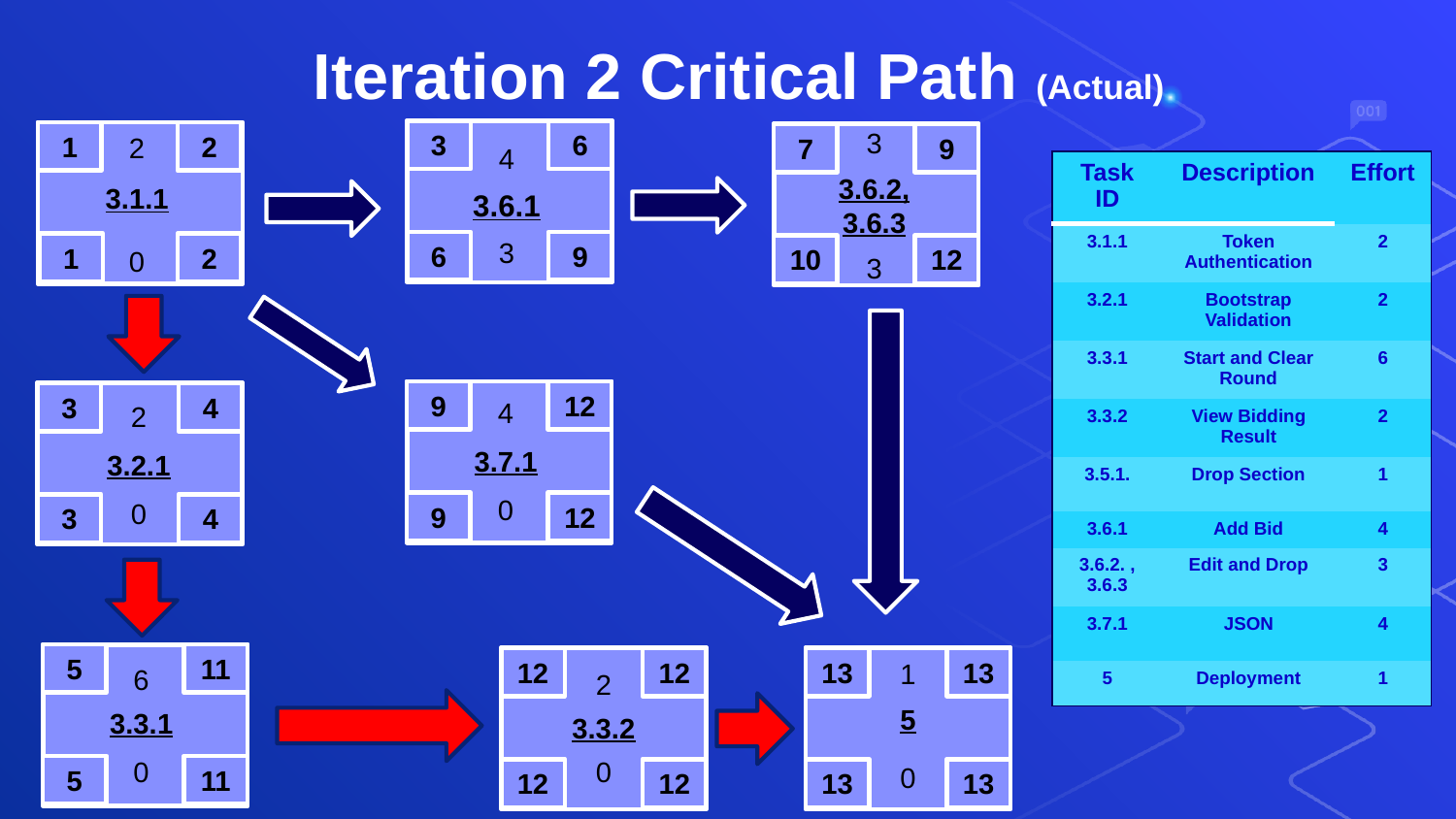

# Iteration 2 Critical Path (Actual)
3

3.6.2, 3.6.3

3

7
9
10
12

3
6
6
9
4

3.6.1

3
1

2
1
2
2

3.1.1

0
| Task ID | Description | Effort |
| --- | --- | --- |
| 3.1.1 | Token Authentication | 2 |
| 3.2.1 | Bootstrap Validation | 2 |
| 3.3.1 | Start and Clear Round | 6 |
| 3.3.2 | View Bidding Result | 2 |
| 3.5.1. | Drop Section | 1 |
| 3.6.1 | Add Bid | 4 |
| 3.6.2. , 3.6.3 | Edit and Drop | 3 |
| 3.7.1 | JSON | 4 |
| 5 | Deployment | 1 |

9
12
9
12
4

3.7.1

0

3
4
3
4
2

3.2.1

0

5
11
5
11
6

3.3.1

0

12
12
12
12
2

3.3.2

0

13
13
13
13
1

5

0